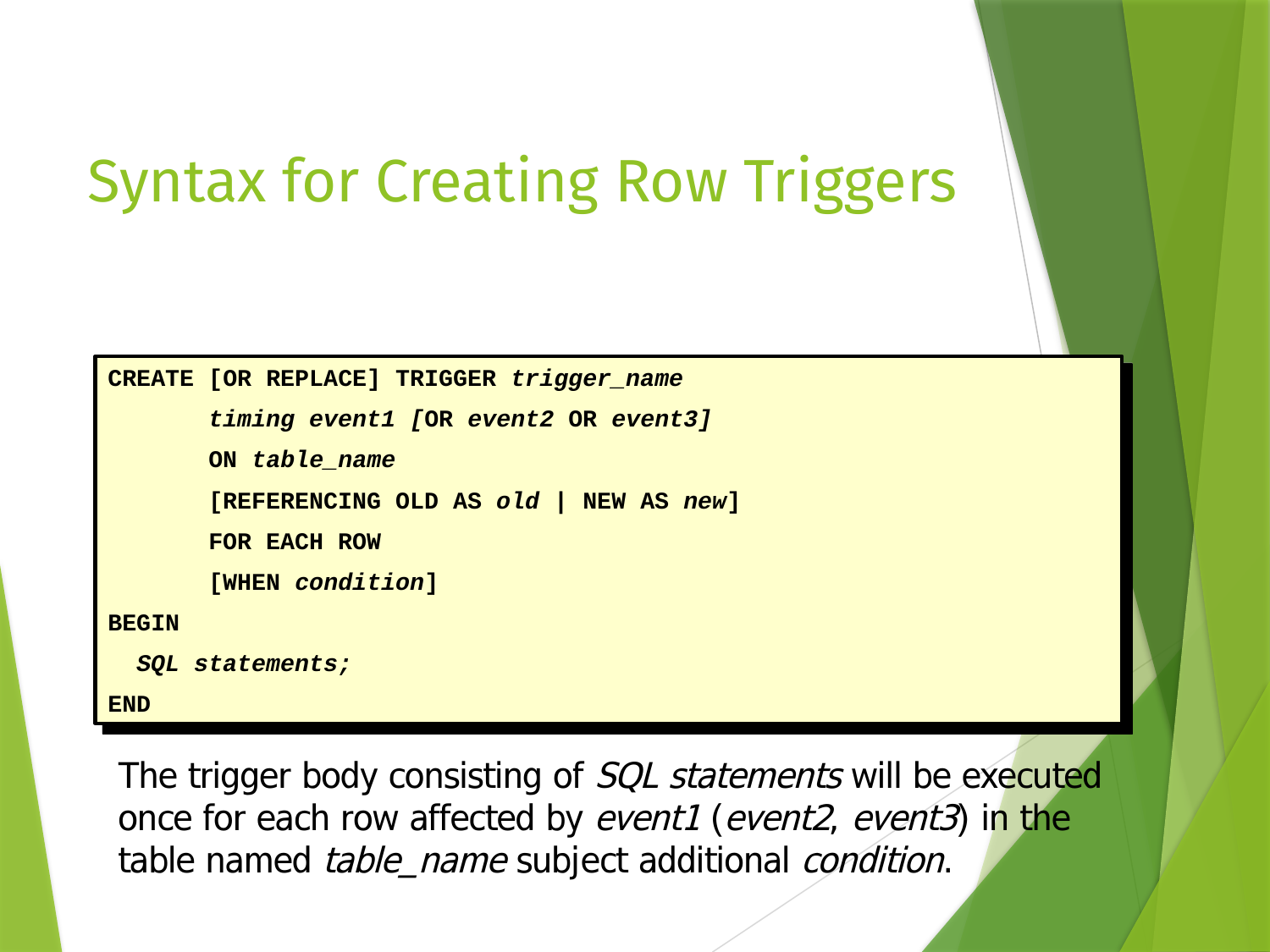

# Syntax for Creating Row Triggers
CREATE [OR REPLACE] TRIGGER trigger_name
       timing event1 [OR event2 OR event3]
       ON table_name
       [REFERENCING OLD AS old | NEW AS new]
       FOR EACH ROW
       [WHEN condition]
BEGIN
  SQL statements;
END
The trigger body consisting of SQL statements will be executed once for each row affected by event1 (event2, event3) in the table named table_name subject additional condition.